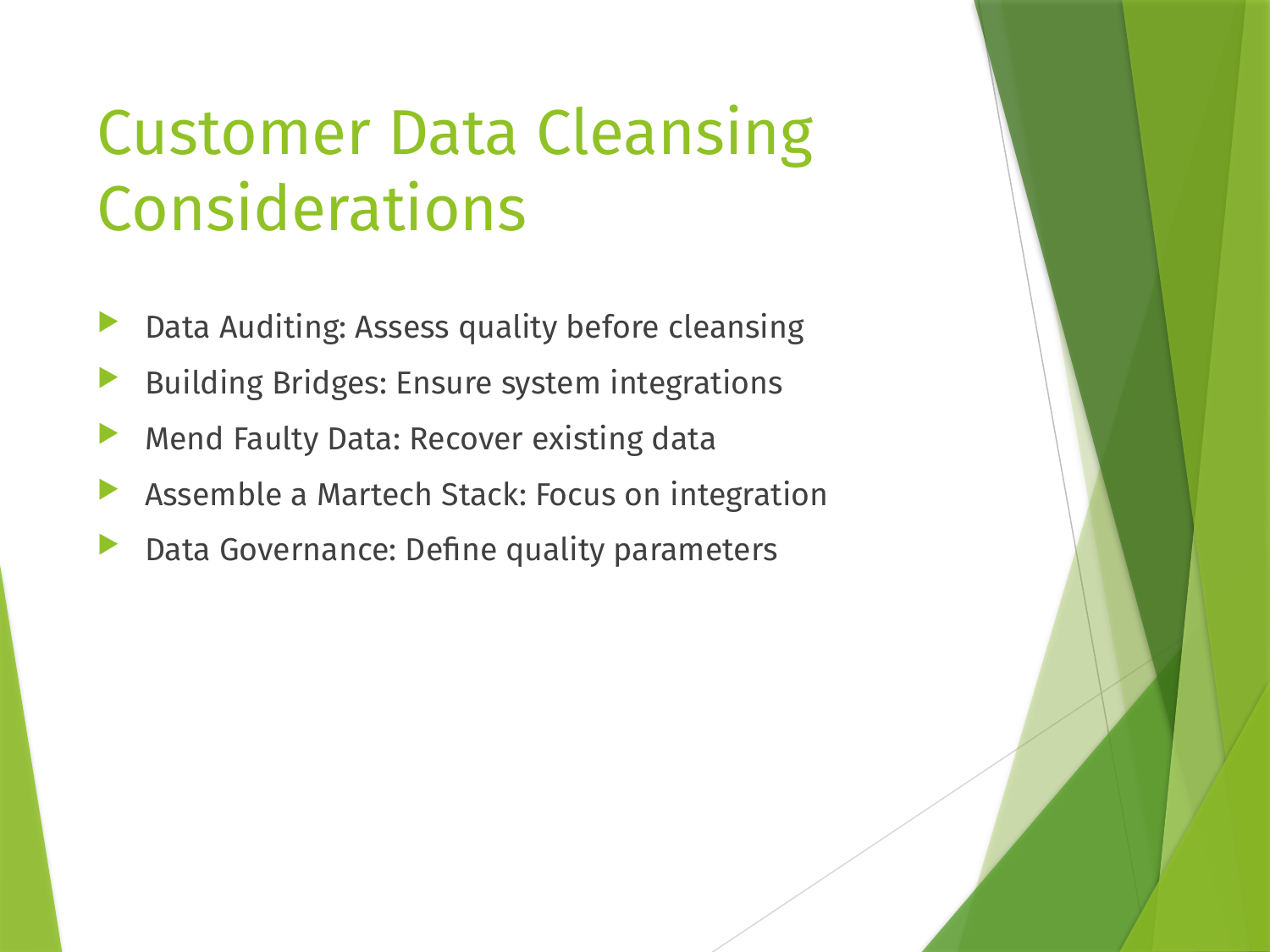

# Customer Data Cleansing Considerations
Data Auditing: Assess quality before cleansing
Building Bridges: Ensure system integrations
Mend Faulty Data: Recover existing data
Assemble a Martech Stack: Focus on integration
Data Governance: Define quality parameters